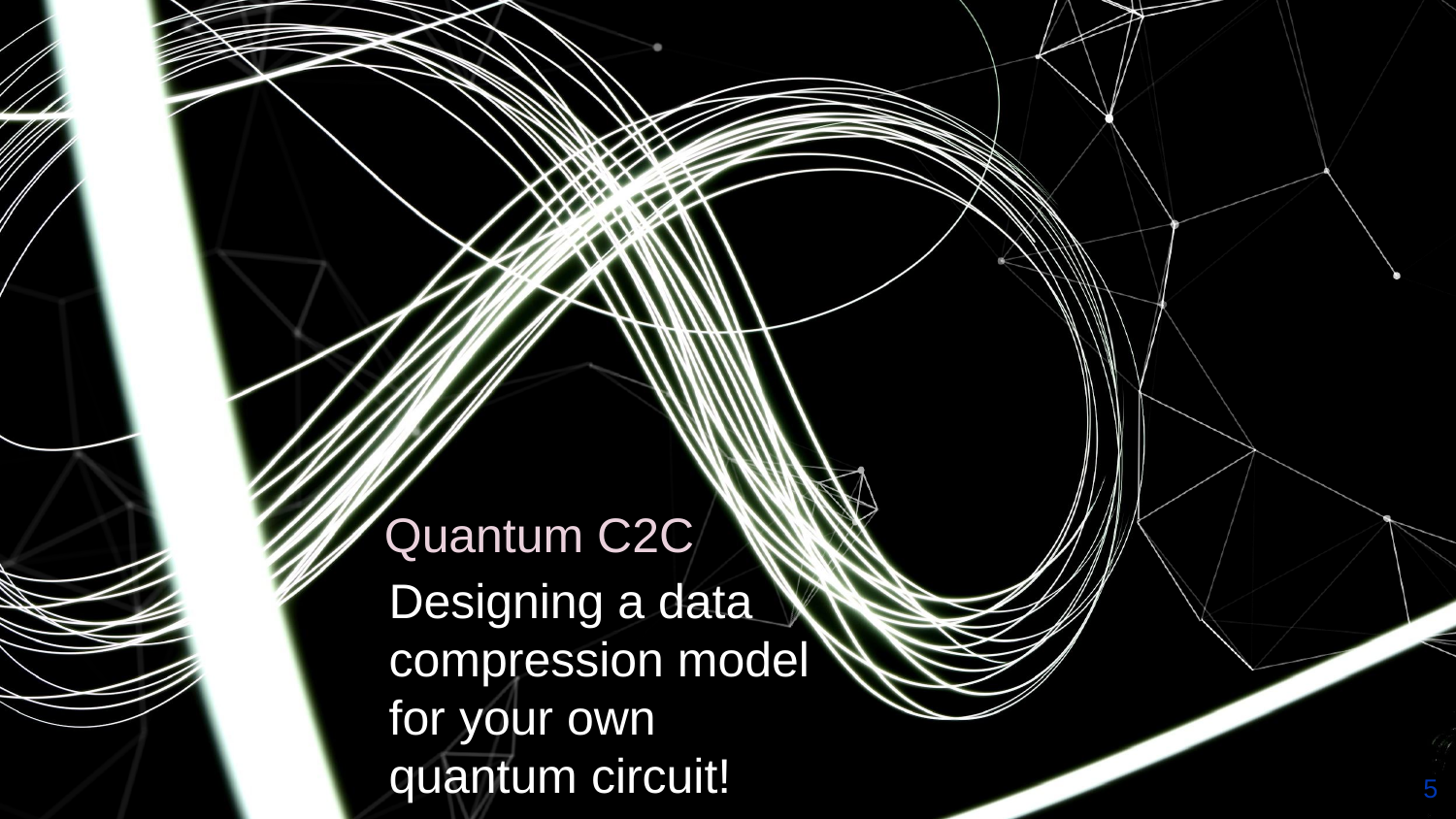

Quantum C2C
# Designing a data compression model for your own quantum circuit!
5